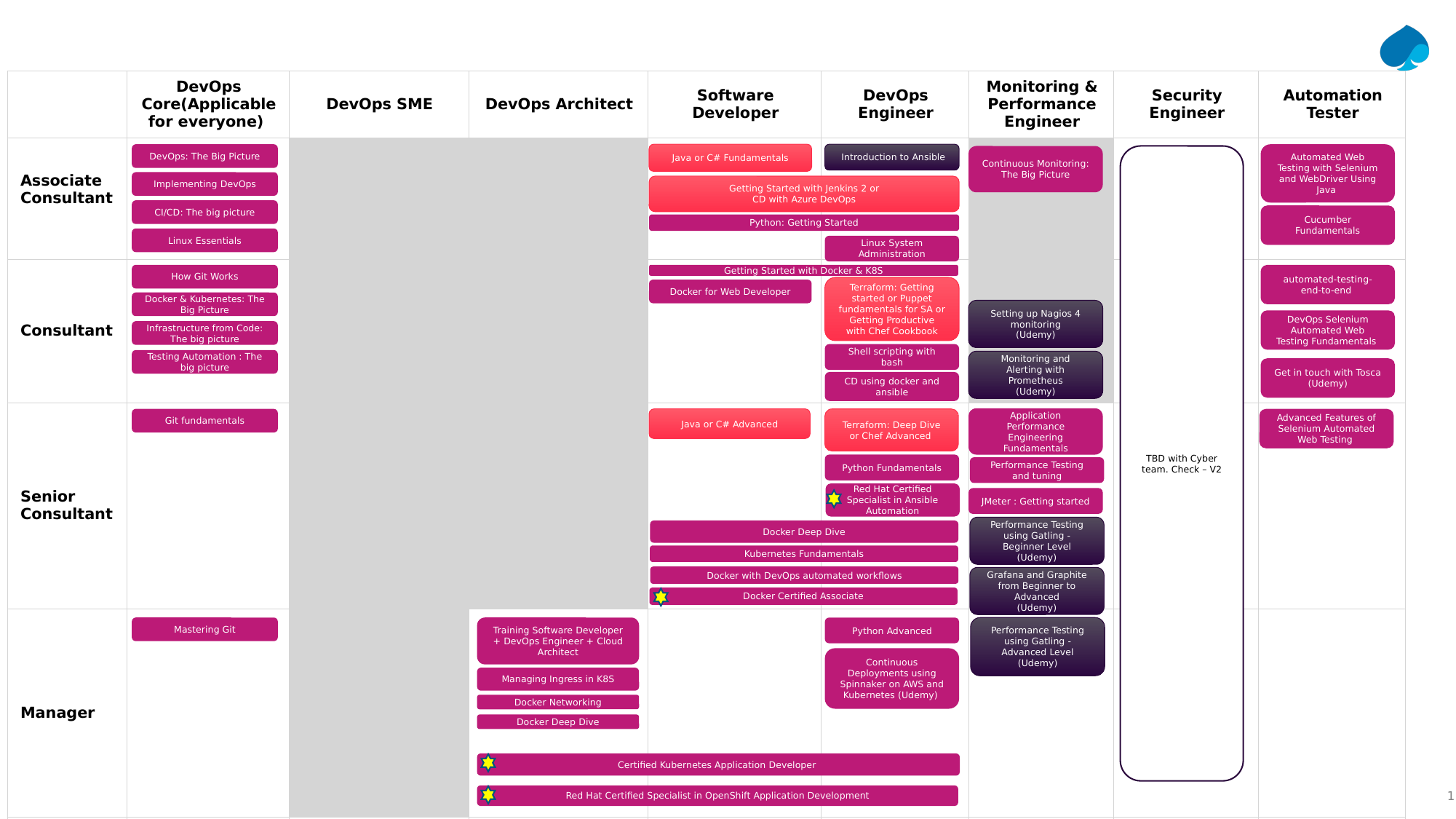

|  | DevOps Core(Applicable for everyone) | DevOps SME | DevOps Architect | Software Developer | DevOps Engineer | Monitoring & Performance Engineer | Security Engineer | Automation Tester |
| --- | --- | --- | --- | --- | --- | --- | --- | --- |
| Associate Consultant |  |  |  |  |  |  |  |  |
| Consultant |  |  |  |  |  |  |  |  |
| Senior Consultant |  |  |  |  |  |  |  |  |
| Manager |  |  |  |  |  |  |  |  |
| Senior Manager |  |  |  |  |  |  |  |  |
| Director |  |  |  |  |  |  |  |  |
Java or C# Fundamentals
DevOps: The Big Picture
 Introduction to Ansible
Automated Web Testing with Selenium and WebDriver Using Java
Continuous Monitoring: The Big Picture
TBD with Cyber team. Check – V2
Implementing DevOps
Getting Started with Jenkins 2 or
CD with Azure DevOps
CI/CD: The big picture
Cucumber Fundamentals
Python: Getting Started
Linux Essentials
Linux System Administration
How Git Works
Getting Started with Docker & K8S
automated-testing-end-to-end
Terraform: Getting started or Puppet fundamentals for SA or
Getting Productive with Chef Cookbook
Docker for Web Developer
Docker & Kubernetes: The Big Picture
Setting up Nagios 4 monitoring
(Udemy)
DevOps Selenium Automated Web Testing Fundamentals
Infrastructure from Code: The big picture
Shell scripting with bash
Testing Automation : The big picture
Monitoring and Alerting with Prometheus
(Udemy)
Get in touch with Tosca
(Udemy)
CD using docker and ansible
Application Performance Engineering Fundamentals
Git fundamentals
Java or C# Advanced
Terraform: Deep Dive or Chef Advanced
Advanced Features of Selenium Automated Web Testing
Python Fundamentals
Performance Testing and tuning
Red Hat Certified Specialist in Ansible Automation
JMeter : Getting started

Performance Testing using Gatling - Beginner Level (Udemy)
Docker Deep Dive
Kubernetes Fundamentals
Docker with DevOps automated workflows
Grafana and Graphite from Beginner to Advanced
(Udemy)
Docker Certified Associate

Mastering Git
Training Software Developer + DevOps Engineer + Cloud Architect
Python Advanced
Performance Testing using Gatling - Advanced Level (Udemy)
Continuous Deployments using Spinnaker on AWS and Kubernetes (Udemy)
Managing Ingress in K8S
Docker Networking
Docker Deep Dive
Certified Kubernetes Application Developer

Red Hat Certified Specialist in OpenShift Application Development

Training from Architecture Path
SAFE DevOps

SAFE for Architect